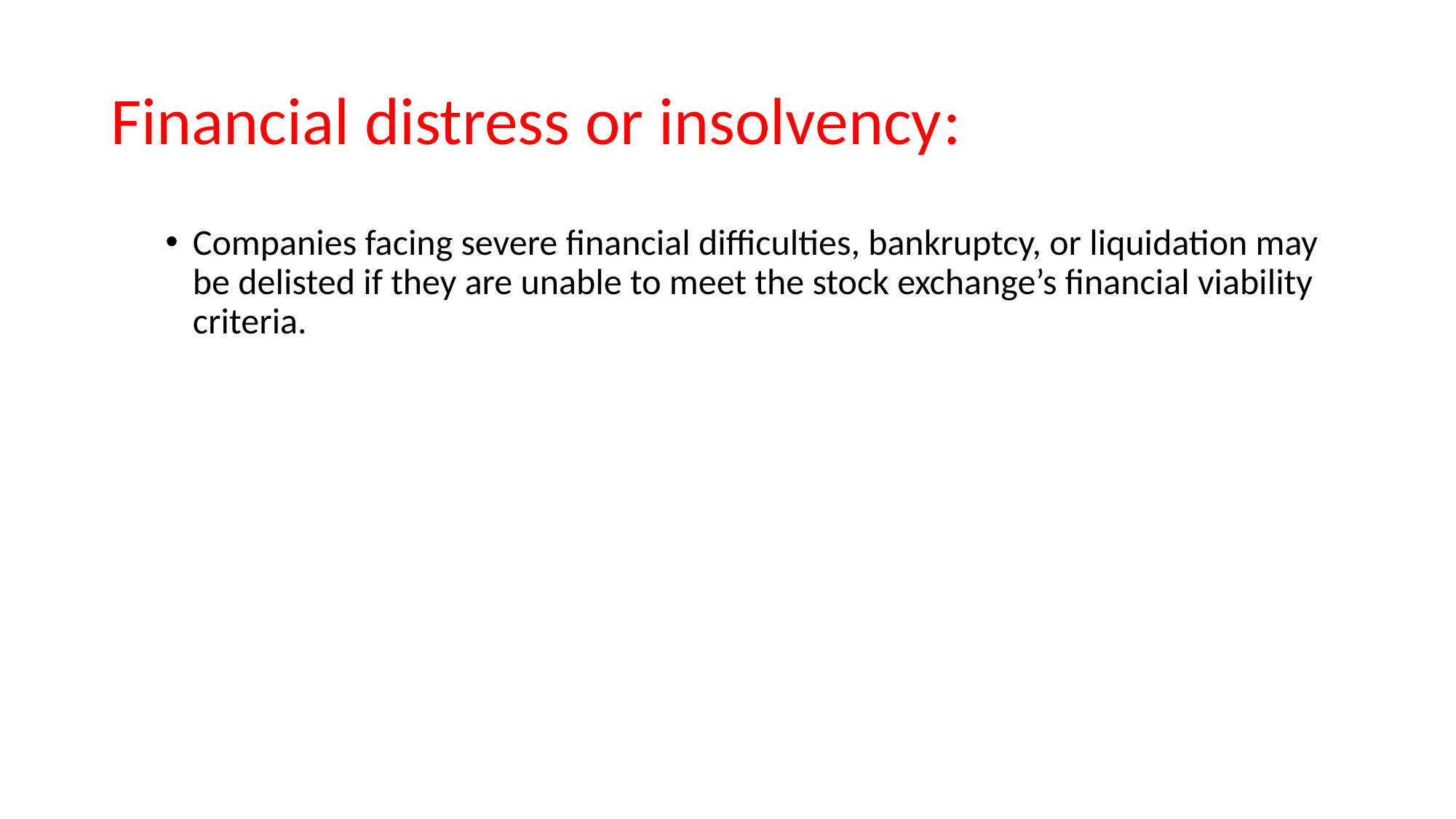

# Financial distress or insolvency:
Companies facing severe financial difficulties, bankruptcy, or liquidation may be delisted if they are unable to meet the stock exchange’s financial viability criteria.